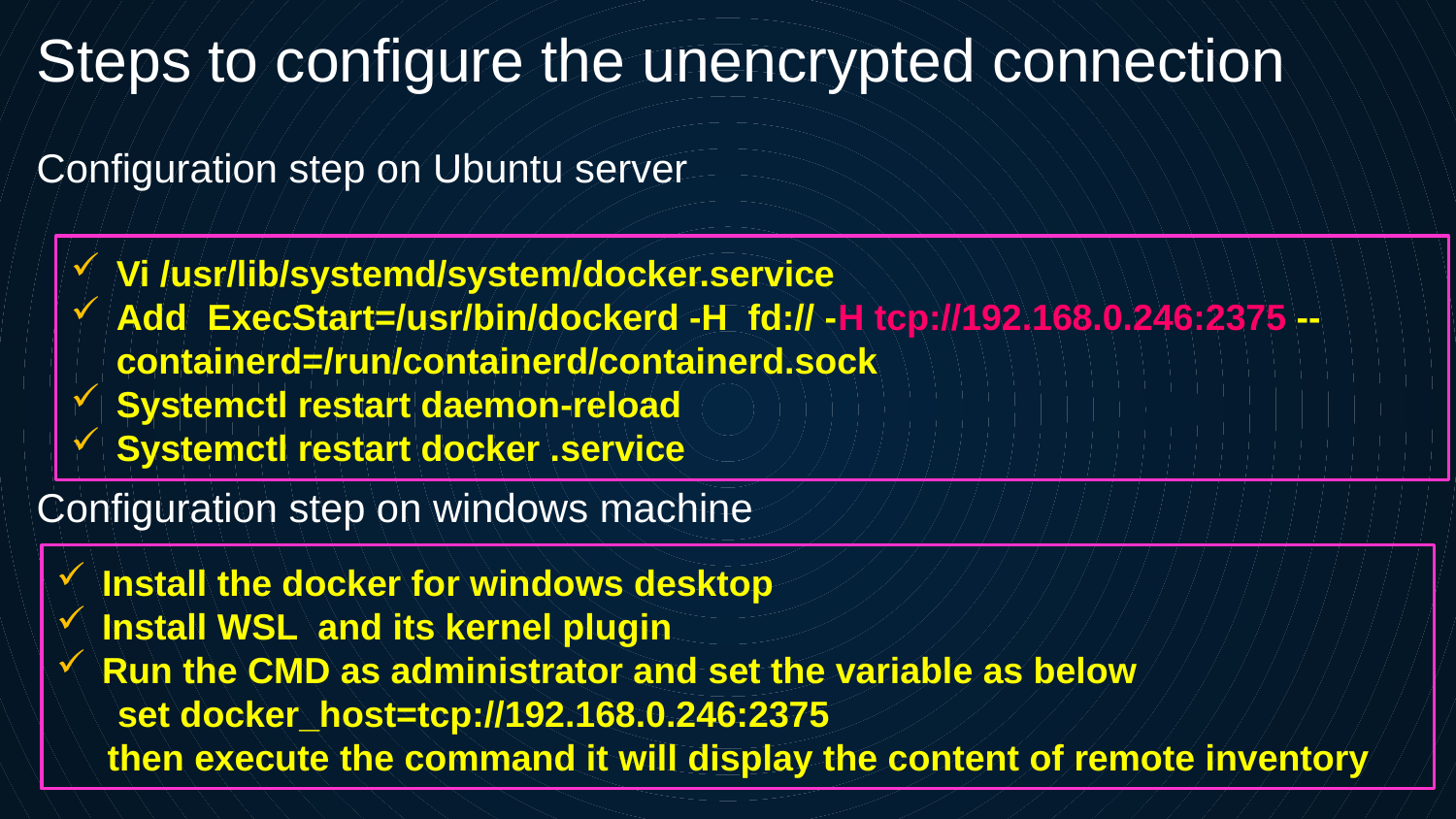

Steps to configure the unencrypted connection
Configuration step on Ubuntu server
Vi /usr/lib/systemd/system/docker.service
Add  ExecStart=/usr/bin/dockerd -H  fd:// -H tcp://192.168.0.246:2375 --containerd=/run/containerd/containerd.sock
Systemctl restart daemon-reload
Systemctl restart docker .service
Configuration step on windows machine
Install the docker for windows desktop
Install WSL  and its kernel plugin
Run the CMD as administrator and set the variable as below
      set docker_host=tcp://192.168.0.246:2375
     then execute the command it will display the content of remote inventory